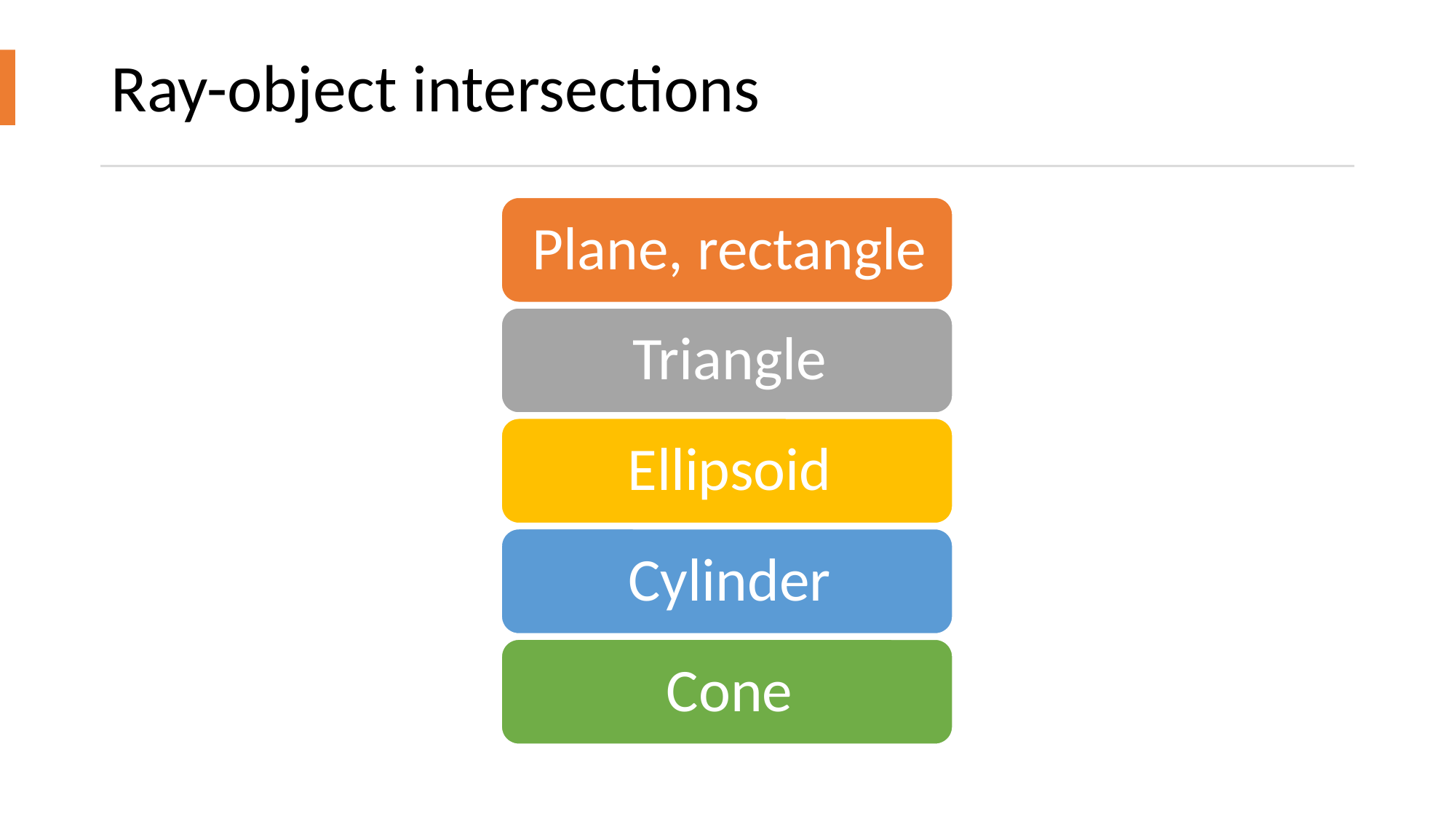

# Ray-object intersections

Plane, rectangle
Triangle
Ellipsoid
Cylinder
Cone